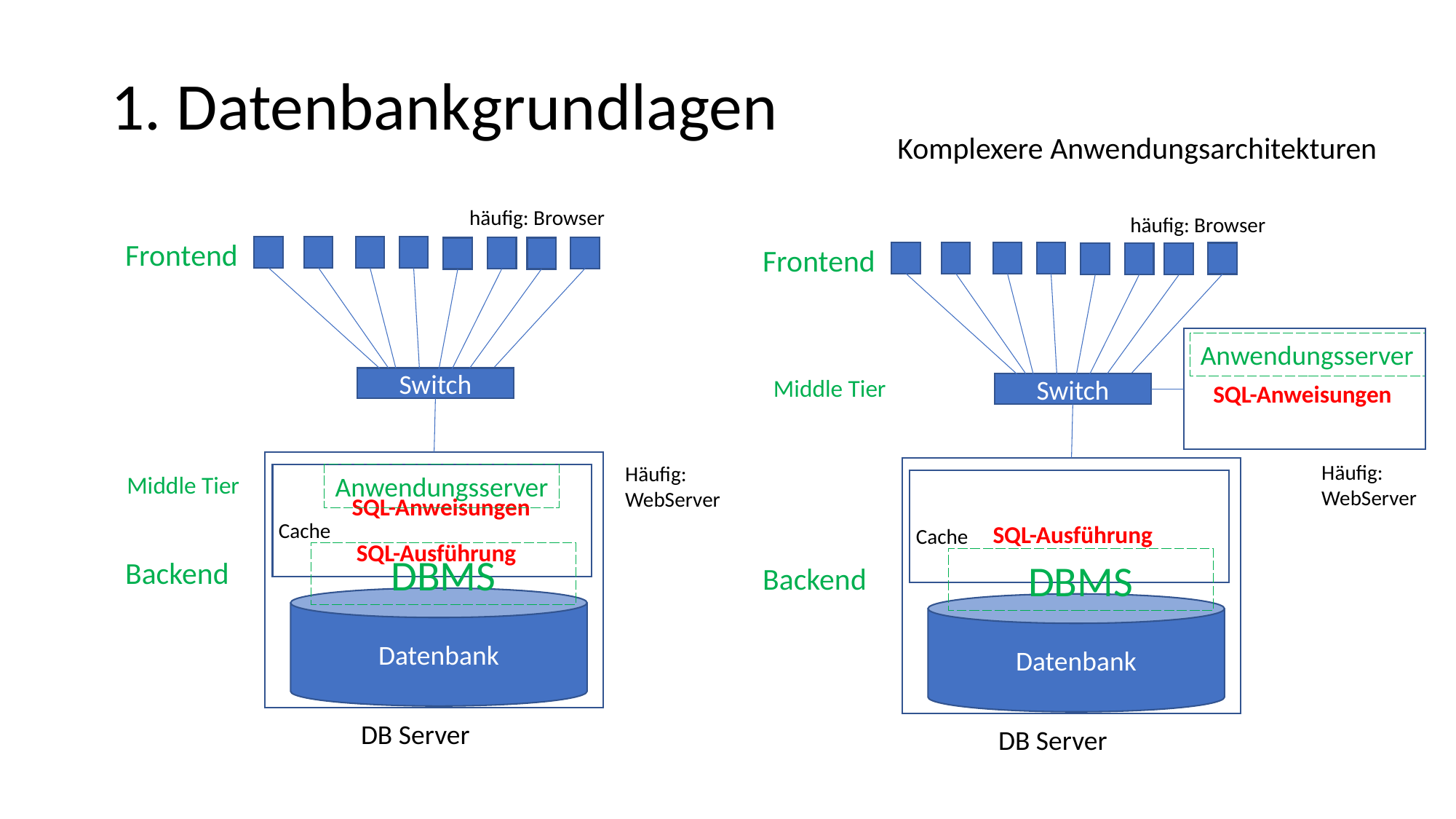

# 1. Datenbankgrundlagen
Komplexere Anwendungsarchitekturen
häufig: Browser
häufig: Browser
Frontend
Frontend

Anwendungsserver
Middle Tier
Switch
SQL-Anweisungen
Switch

Häufig:
WebServer
Häufig:
WebServer

Middle Tier

Anwendungsserver

SQL-Anweisungen
Cache
SQL-Ausführung
Cache
SQL-Ausführung
DBMS
DBMS
Backend
Backend
Datenbank
Datenbank
DB Server
DB Server